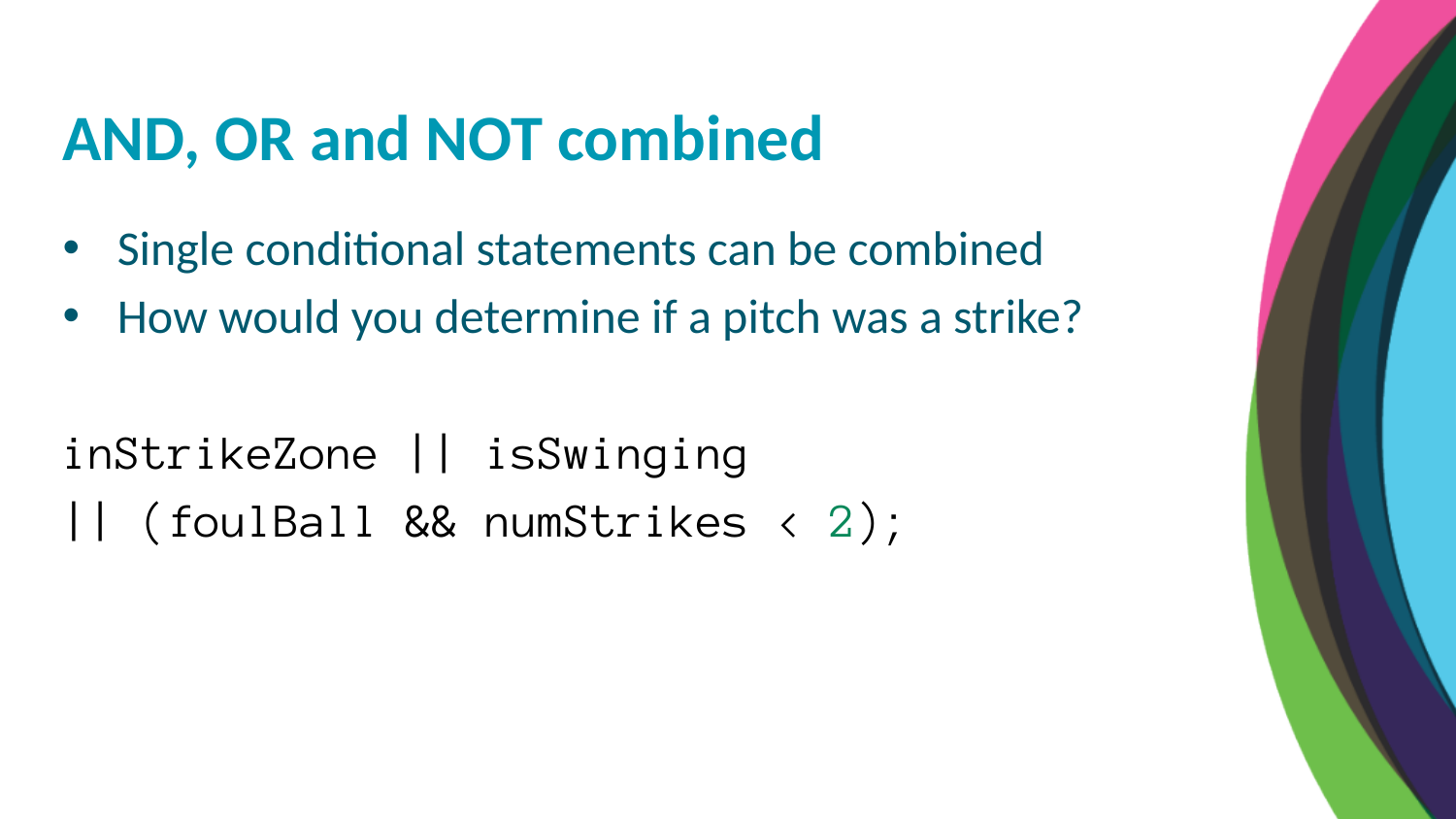

AND, OR and NOT combined
Single conditional statements can be combined
How would you determine if a pitch was a strike?

inStrikeZone || isSwinging
|| (foulBall && numStrikes < 2);